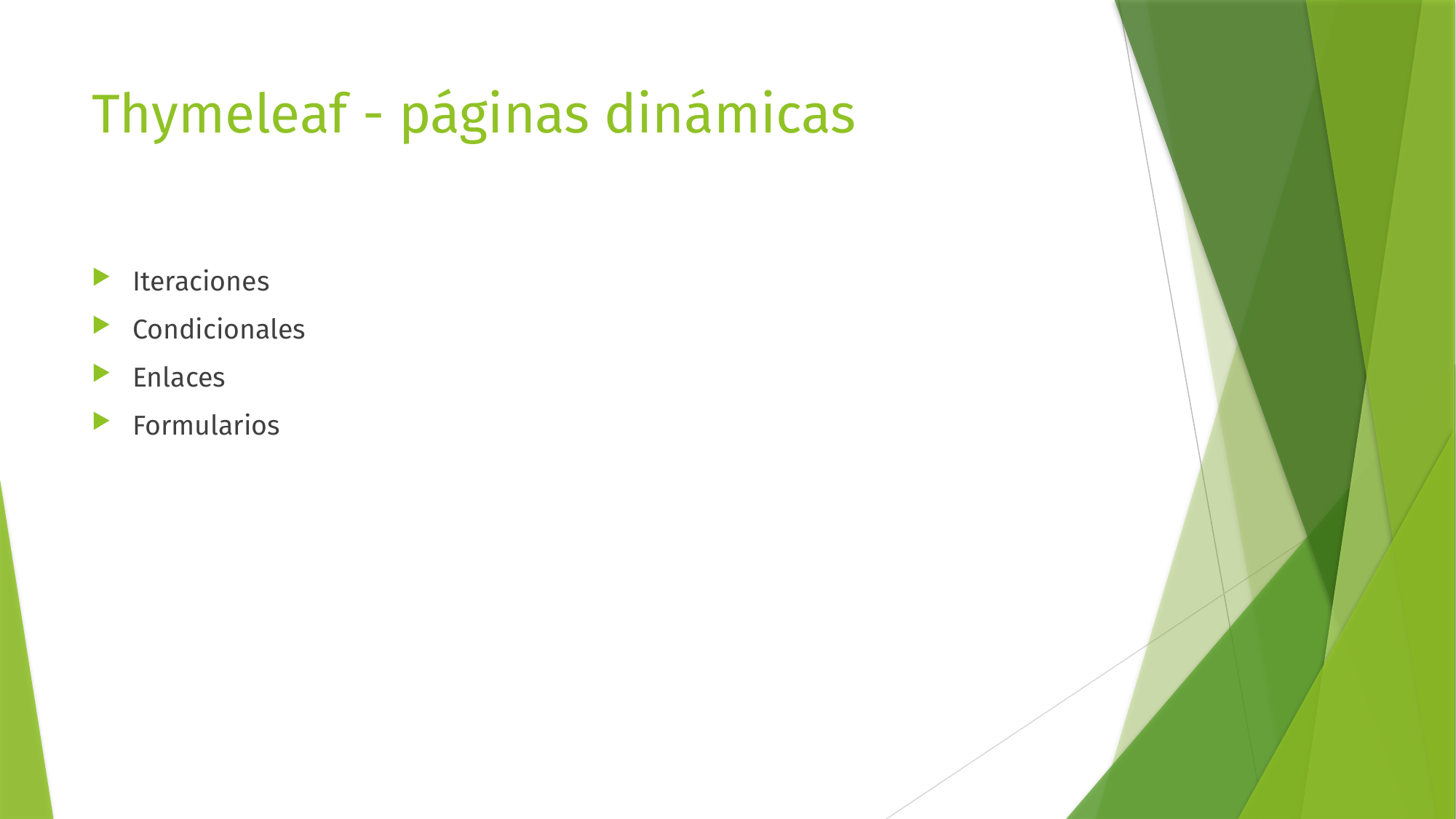

# Thymeleaf - páginas dinámicas
Iteraciones
Condicionales
Enlaces
Formularios